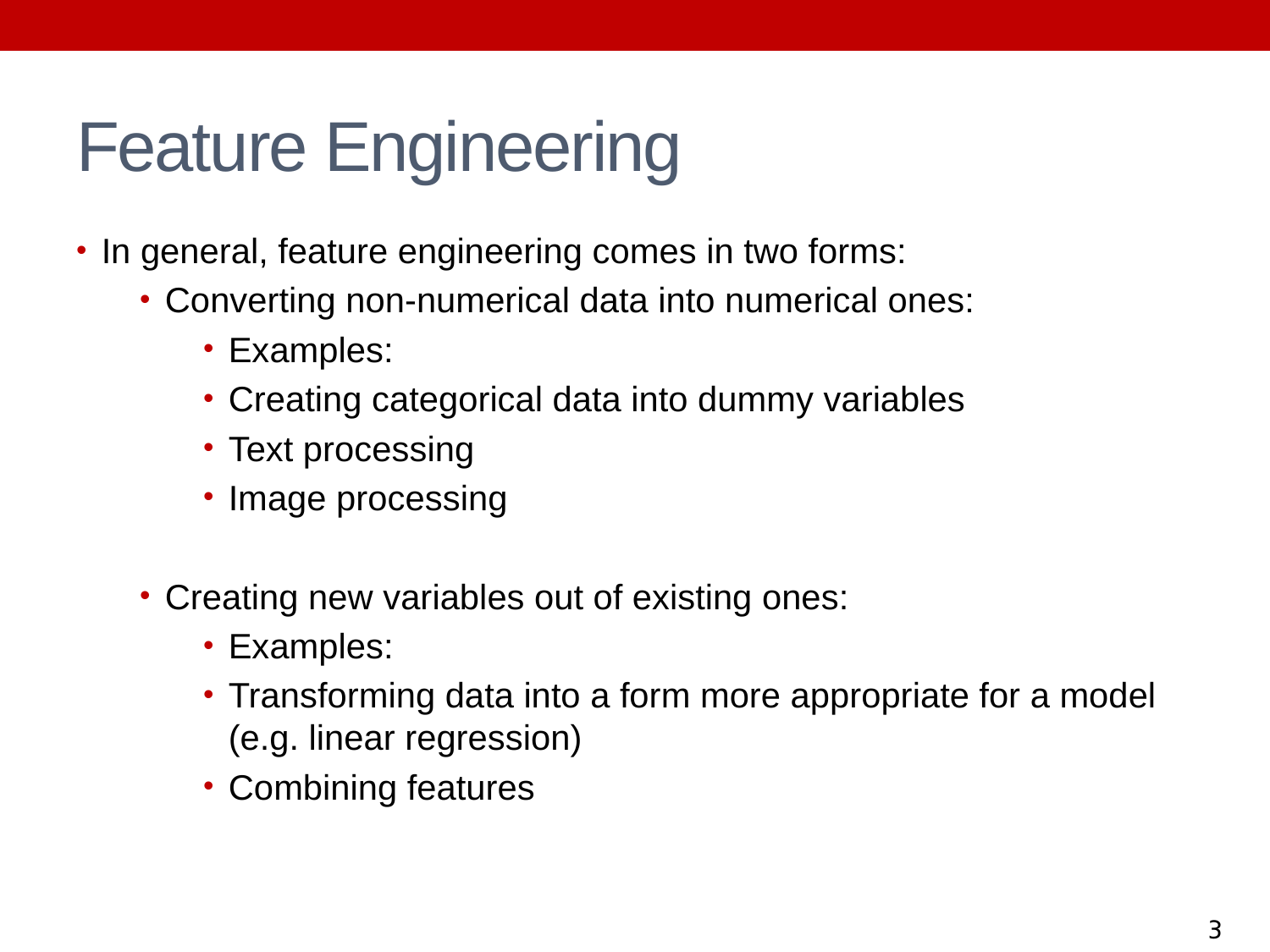

# Feature Engineering
In general, feature engineering comes in two forms:
Converting non-numerical data into numerical ones:
Examples:
Creating categorical data into dummy variables
Text processing
Image processing

Creating new variables out of existing ones:
Examples:
Transforming data into a form more appropriate for a model (e.g. linear regression)
Combining features

3